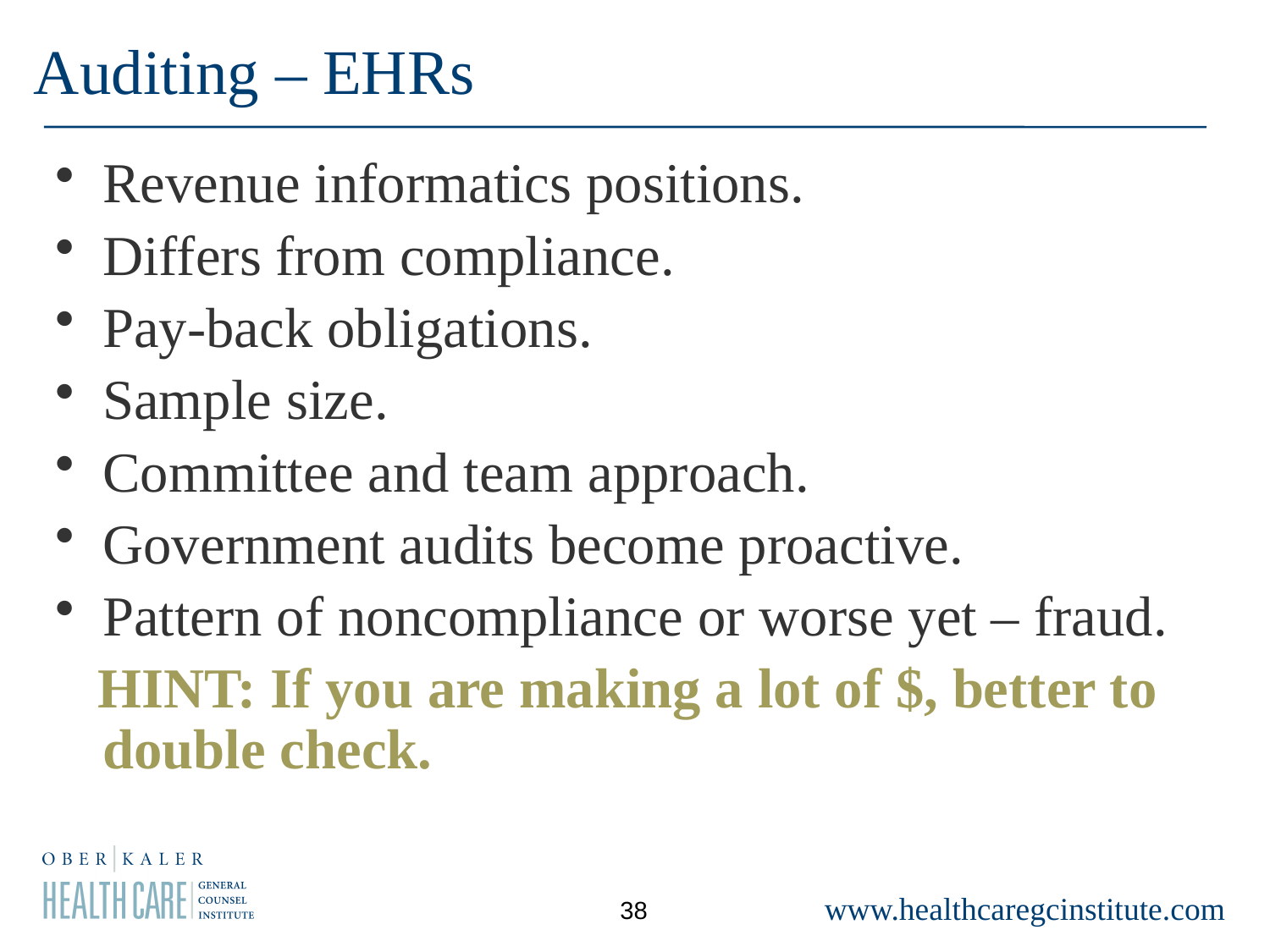

# Auditing – EHRs
Revenue informatics positions.
Differs from compliance.
Pay-back obligations.
Sample size.
Committee and team approach.
Government audits become proactive.
Pattern of noncompliance or worse yet – fraud.
   HINT: If you are making a lot of $, better to    double check.
38